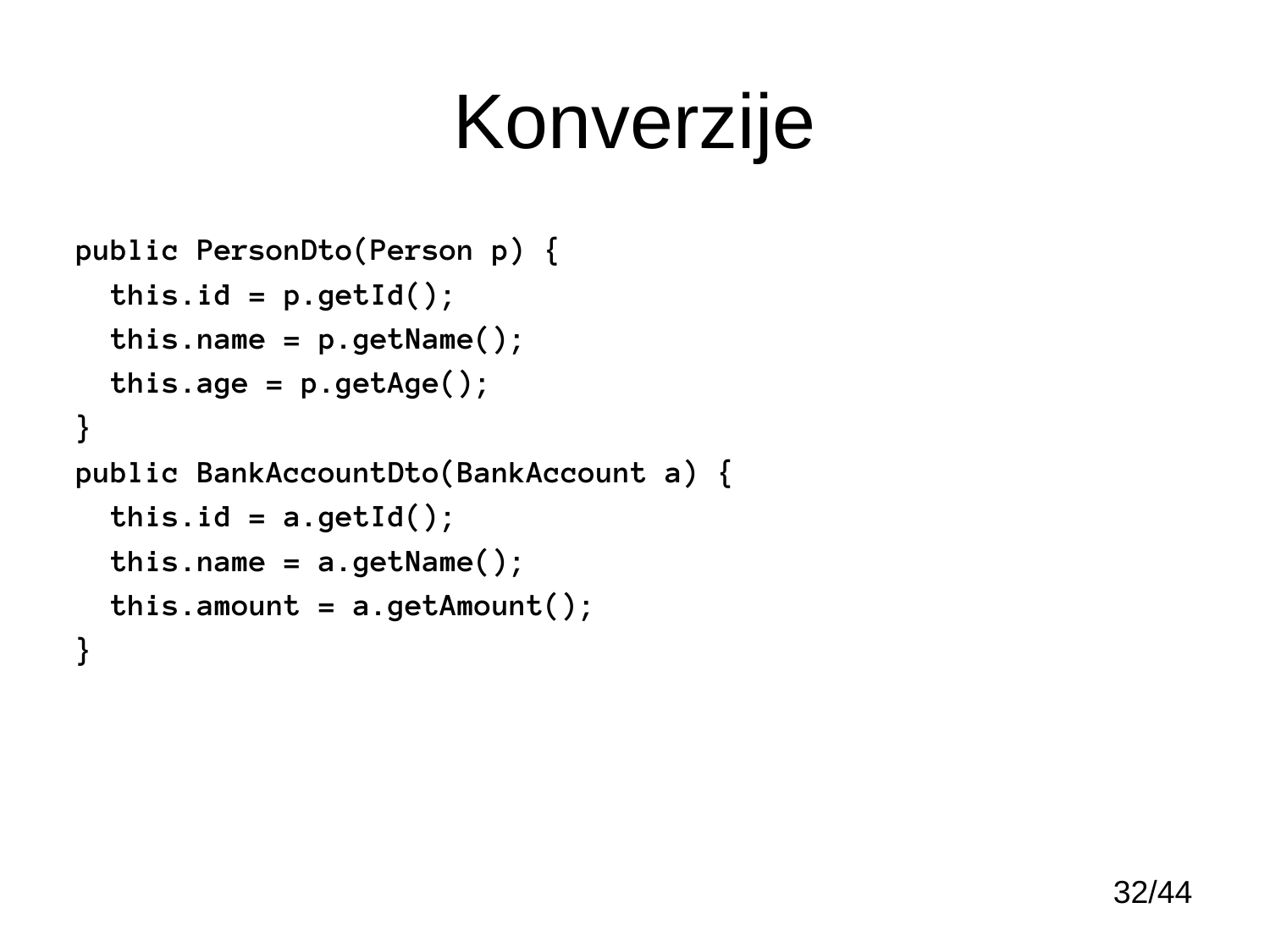

# Konverzije
public PersonDto(Person p) {
  this.id = p.getId();
  this.name = p.getName();
  this.age = p.getAge();
}
public BankAccountDto(BankAccount a) {
  this.id = a.getId();
  this.name = a.getName();
  this.amount = a.getAmount();
}